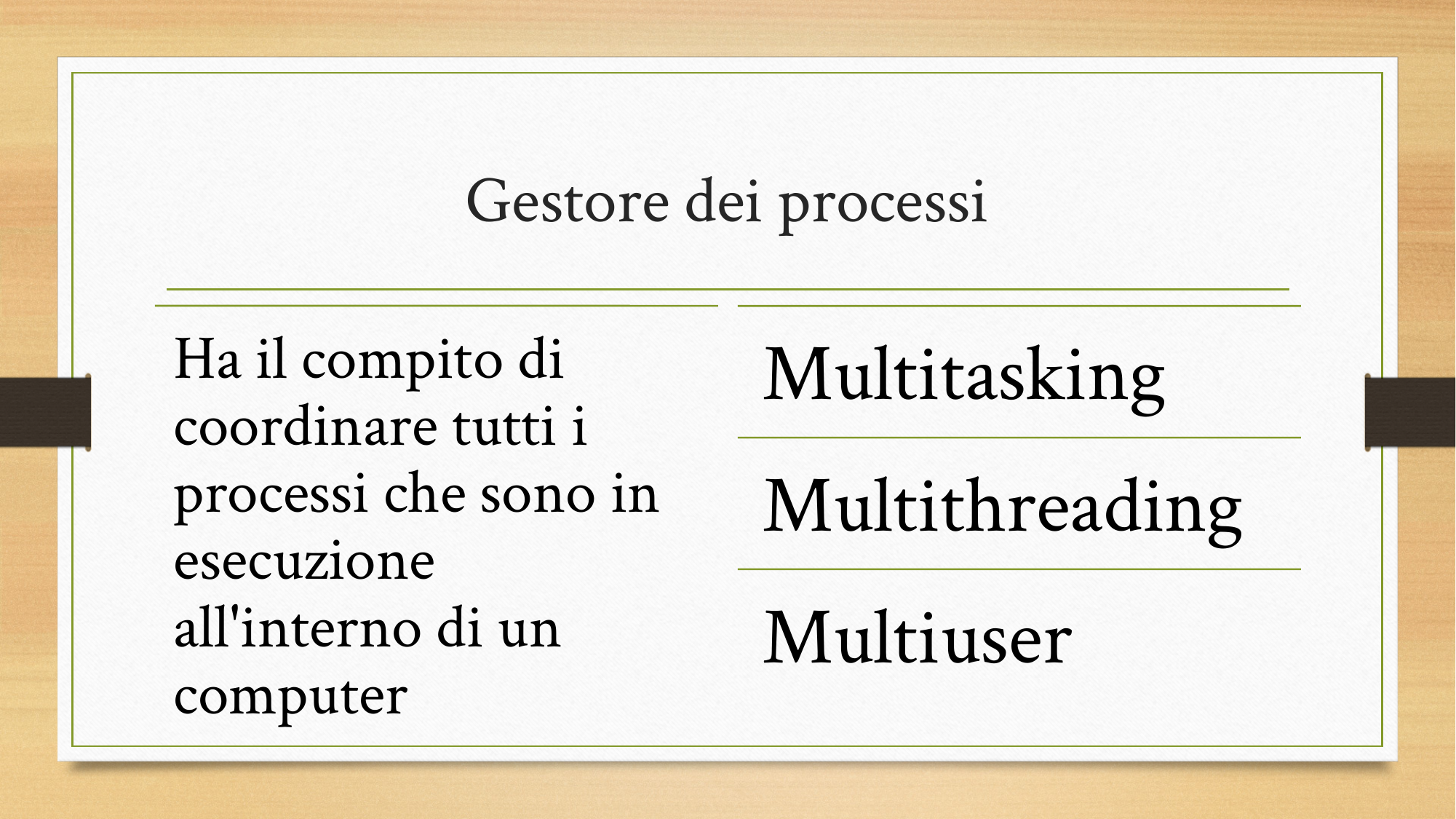

# Gestore dei processi
Ha il compito di coordinare tutti i processi che sono in esecuzione all'interno di un computer
Multitasking
Multithreading
Multiuser